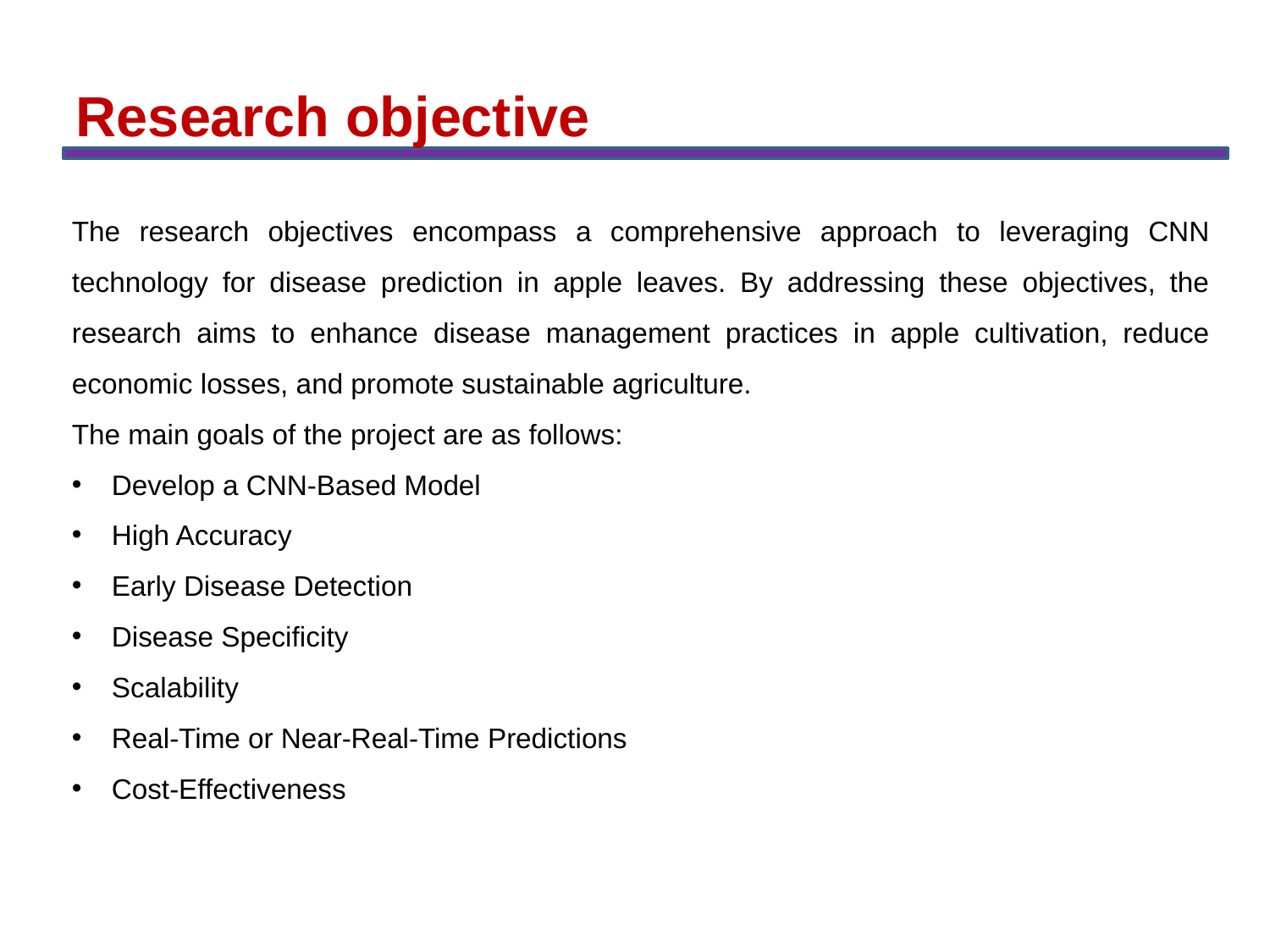

Research objective

The research objectives encompass a comprehensive approach to leveraging CNN technology for disease prediction in apple leaves. By addressing these objectives, the research aims to enhance disease management practices in apple cultivation, reduce economic losses, and promote sustainable agriculture.
The main goals of the project are as follows:
Develop a CNN-Based Model
High Accuracy
Early Disease Detection
Disease Specificity
Scalability
Real-Time or Near-Real-Time Predictions
Cost-Effectiveness